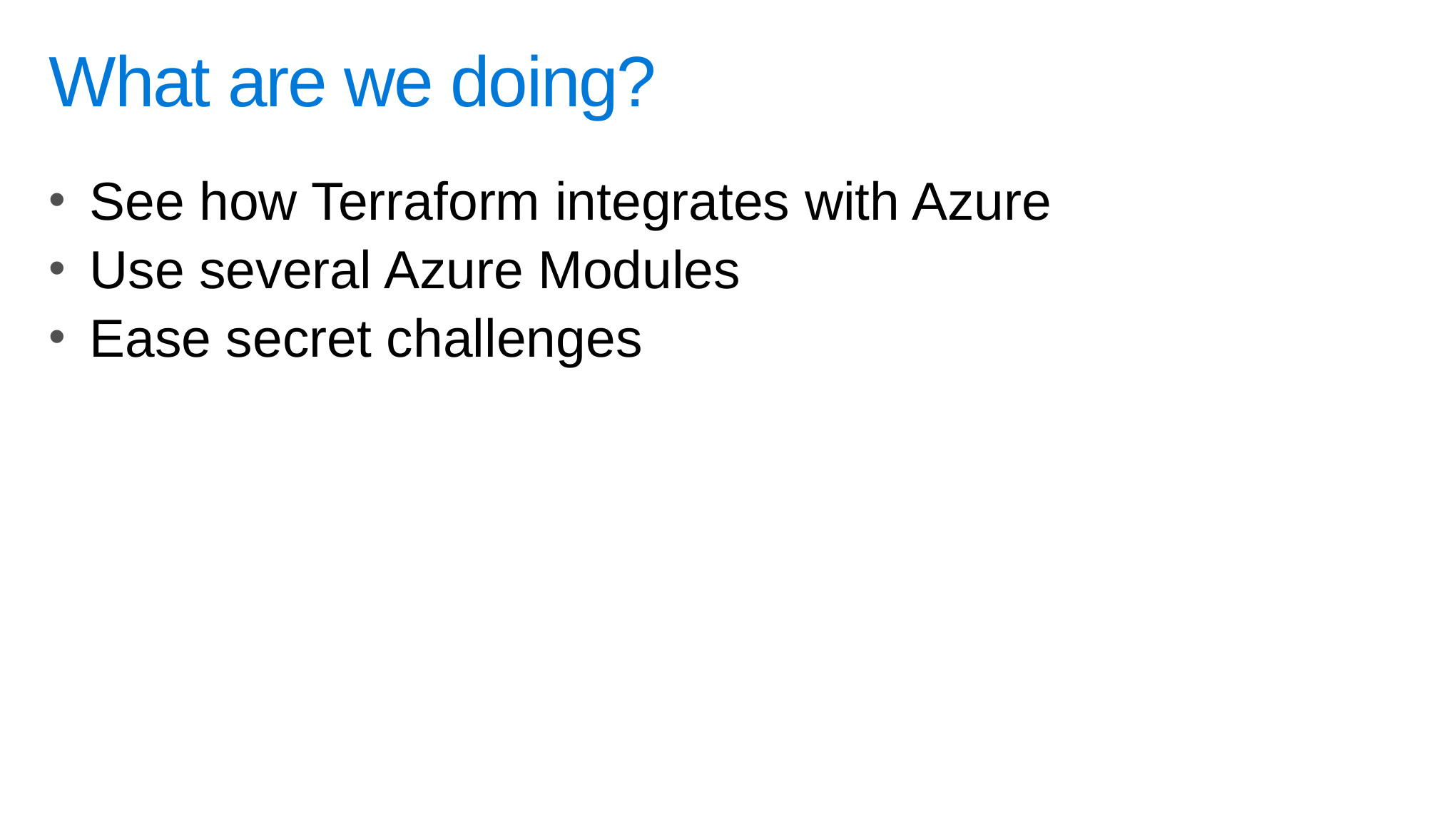

# What are we doing?
See how Terraform integrates with Azure
Use several Azure Modules
Ease secret challenges